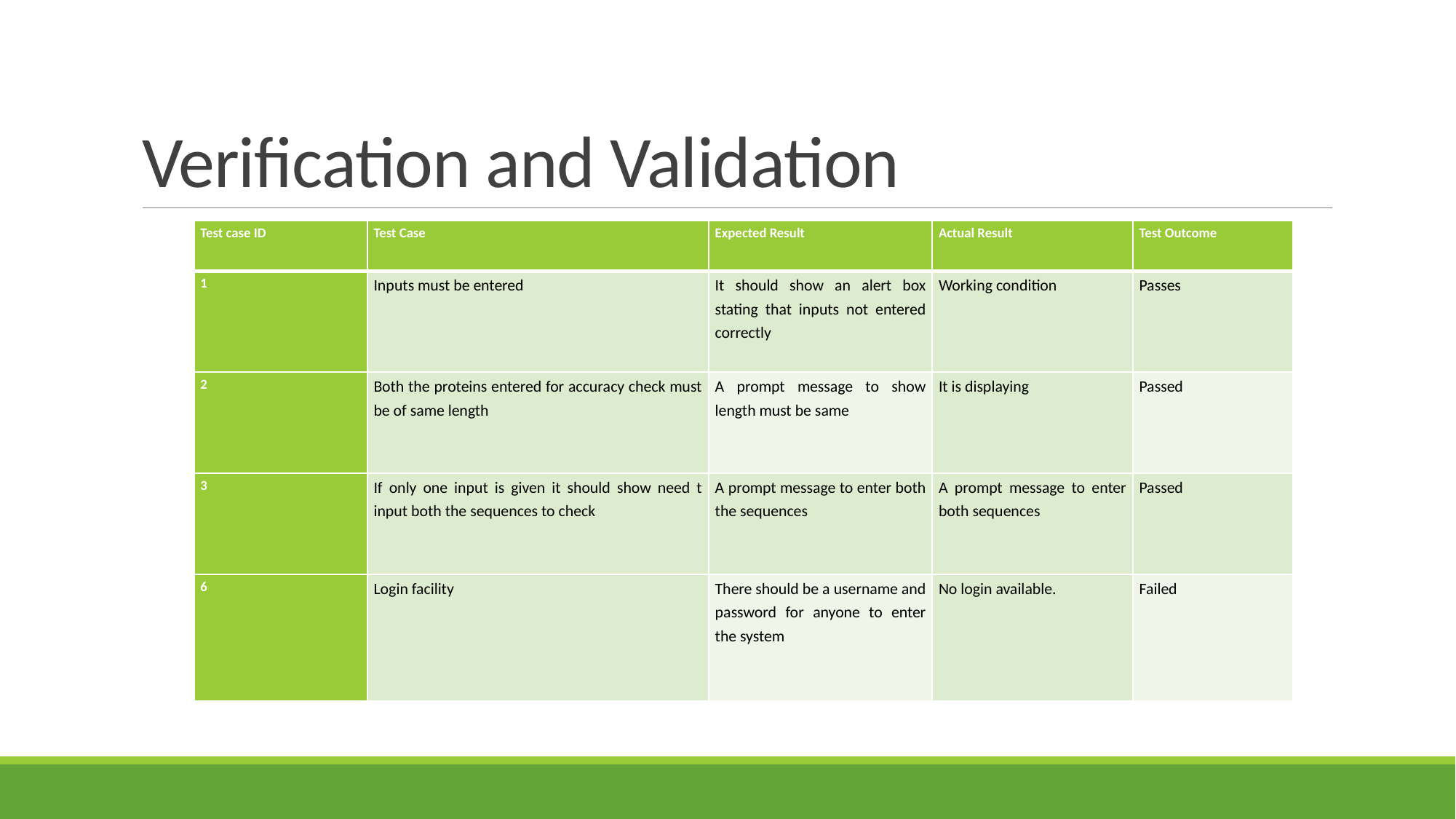

# Verification and Validation
| Test case ID | Test Case | Expected Result | Actual Result | Test Outcome |
| --- | --- | --- | --- | --- |
| 1 | Inputs must be entered | It should show an alert box stating that inputs not entered correctly | Working condition | Passes |
| 2 | Both the proteins entered for accuracy check must be of same length | A prompt message to show length must be same | It is displaying | Passed |
| 3 | If only one input is given it should show need t input both the sequences to check | A prompt message to enter both the sequences | A prompt message to enter both sequences | Passed |
| 6 | Login facility | There should be a username and password for anyone to enter the system | No login available. | Failed |